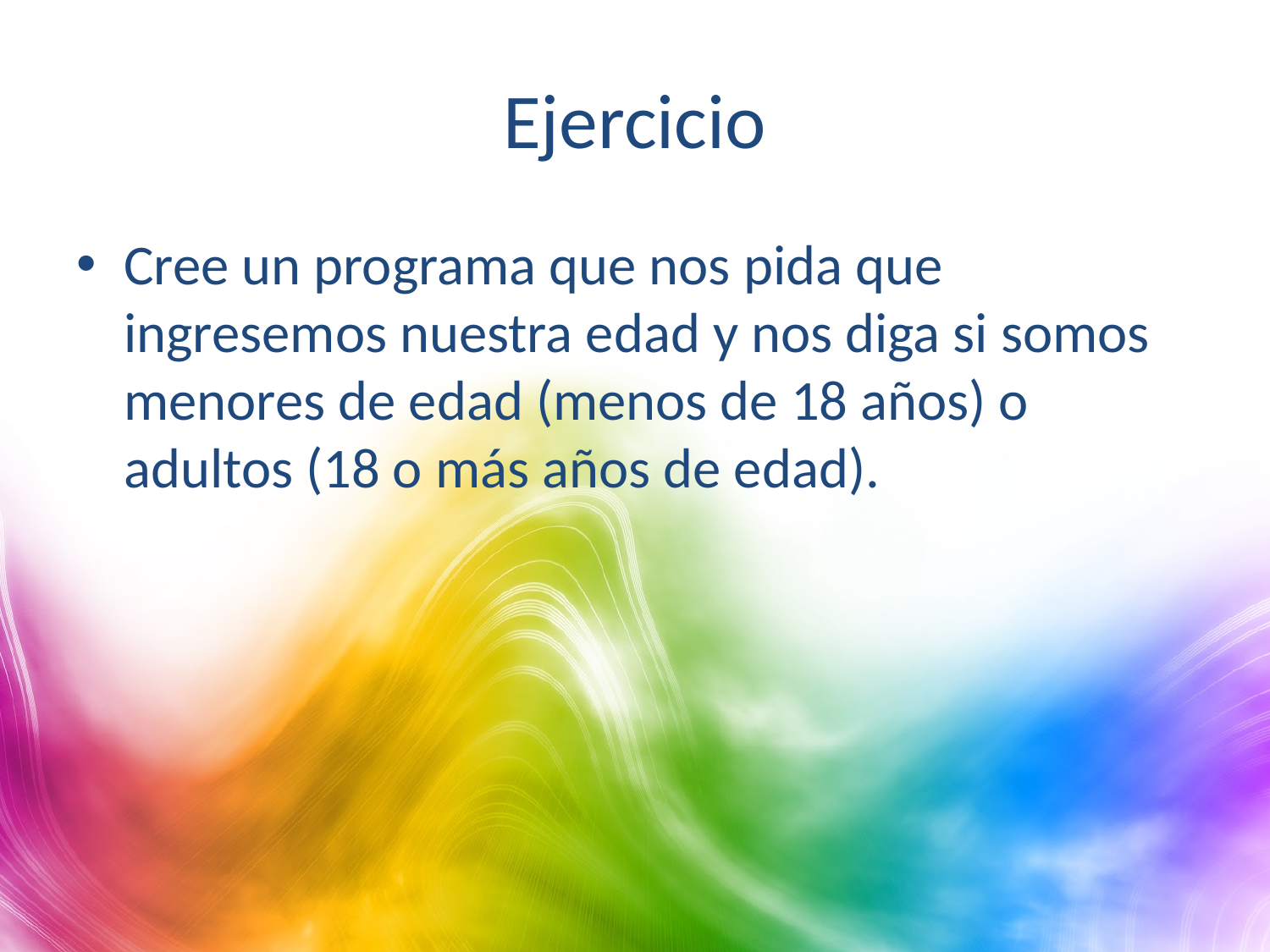

# Ejercicio
Cree un programa que nos pida que ingresemos nuestra edad y nos diga si somos menores de edad (menos de 18 años) o adultos (18 o más años de edad).